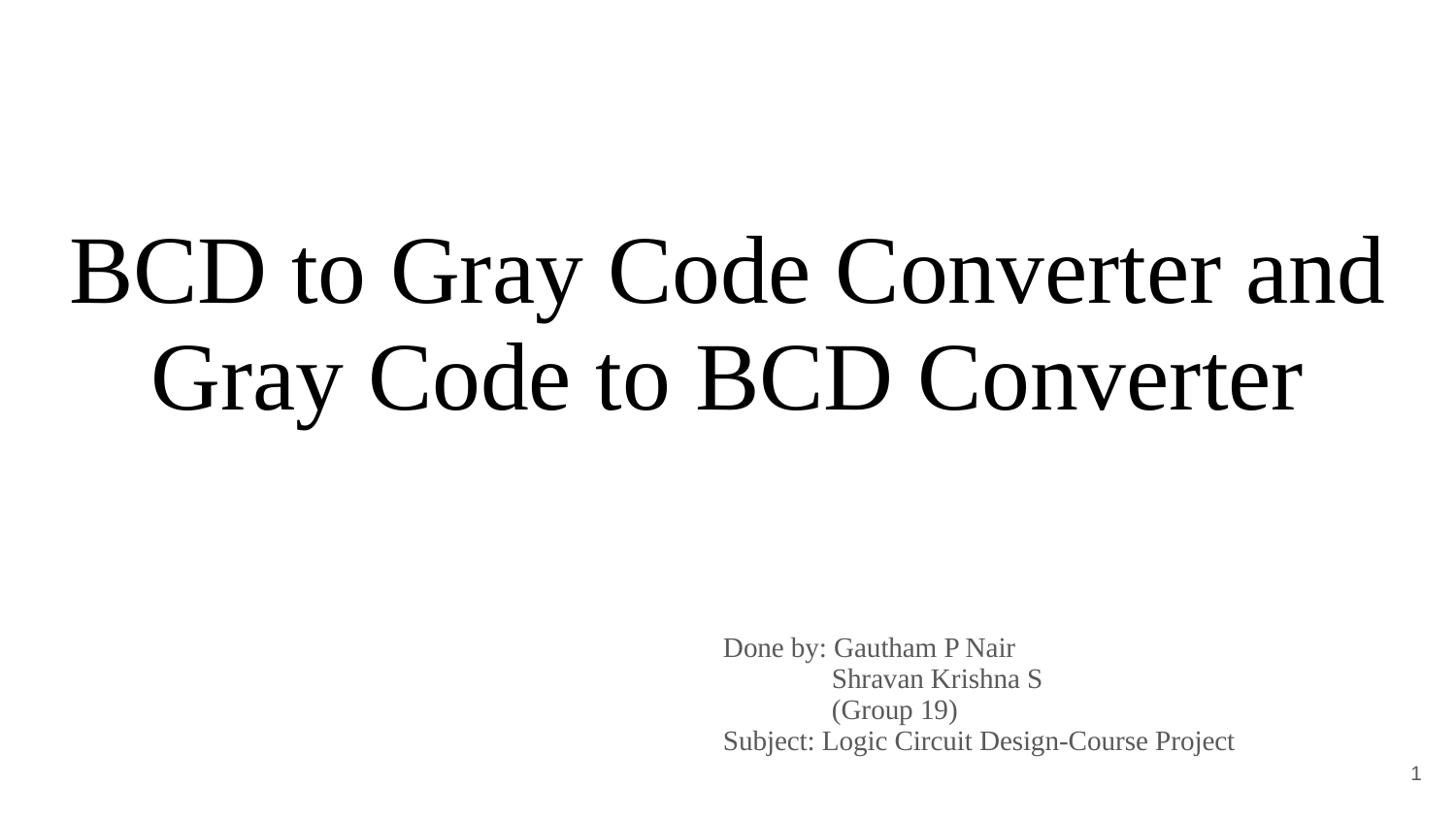

# BCD to Gray Code Converter and Gray Code to BCD Converter
Done by: Gautham P Nair
      Shravan Krishna S
      (Group 19)
Subject: Logic Circuit Design-Course Project
1